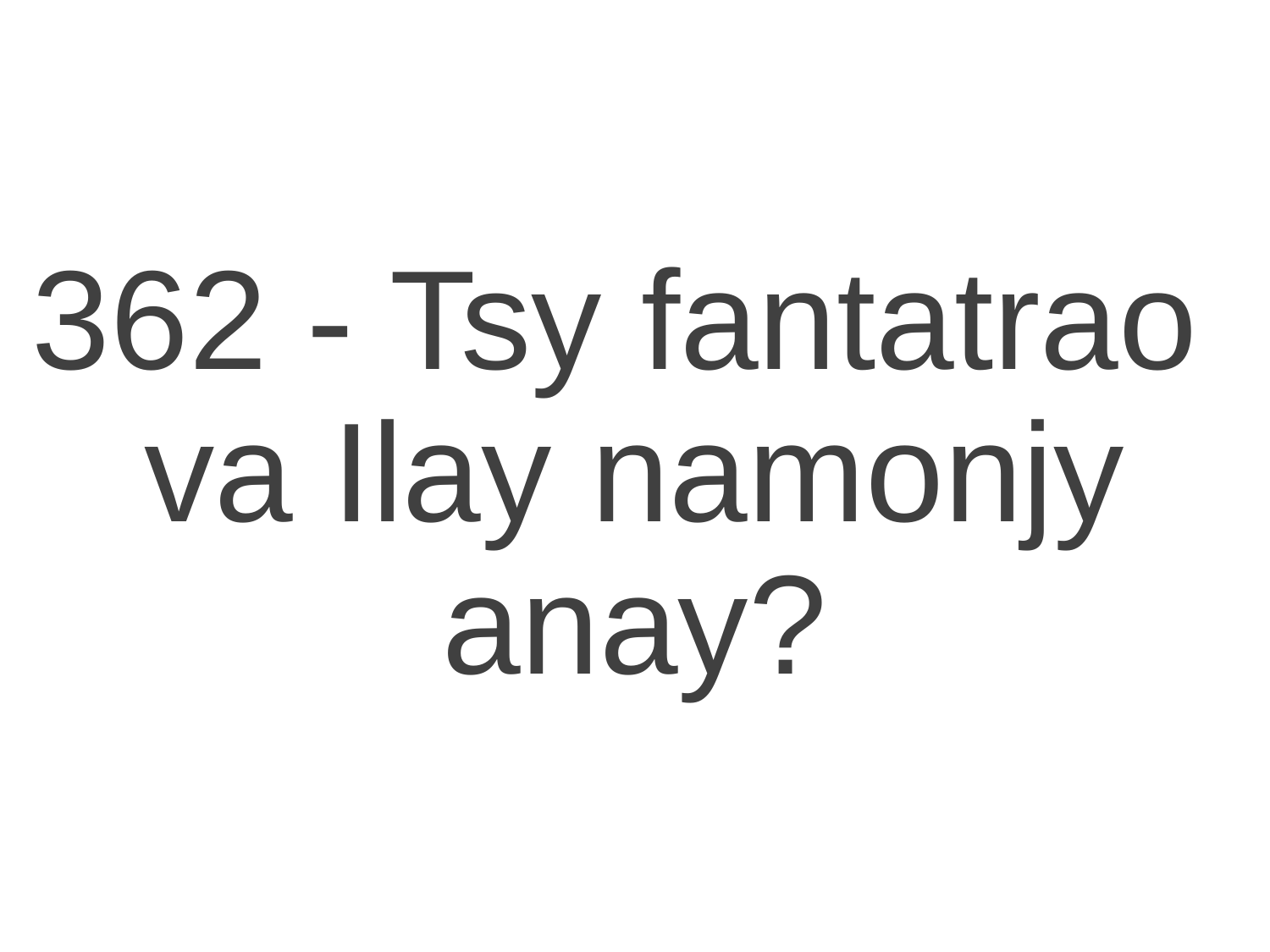

362 - Tsy fantatrao
va Ilay namonjy anay?